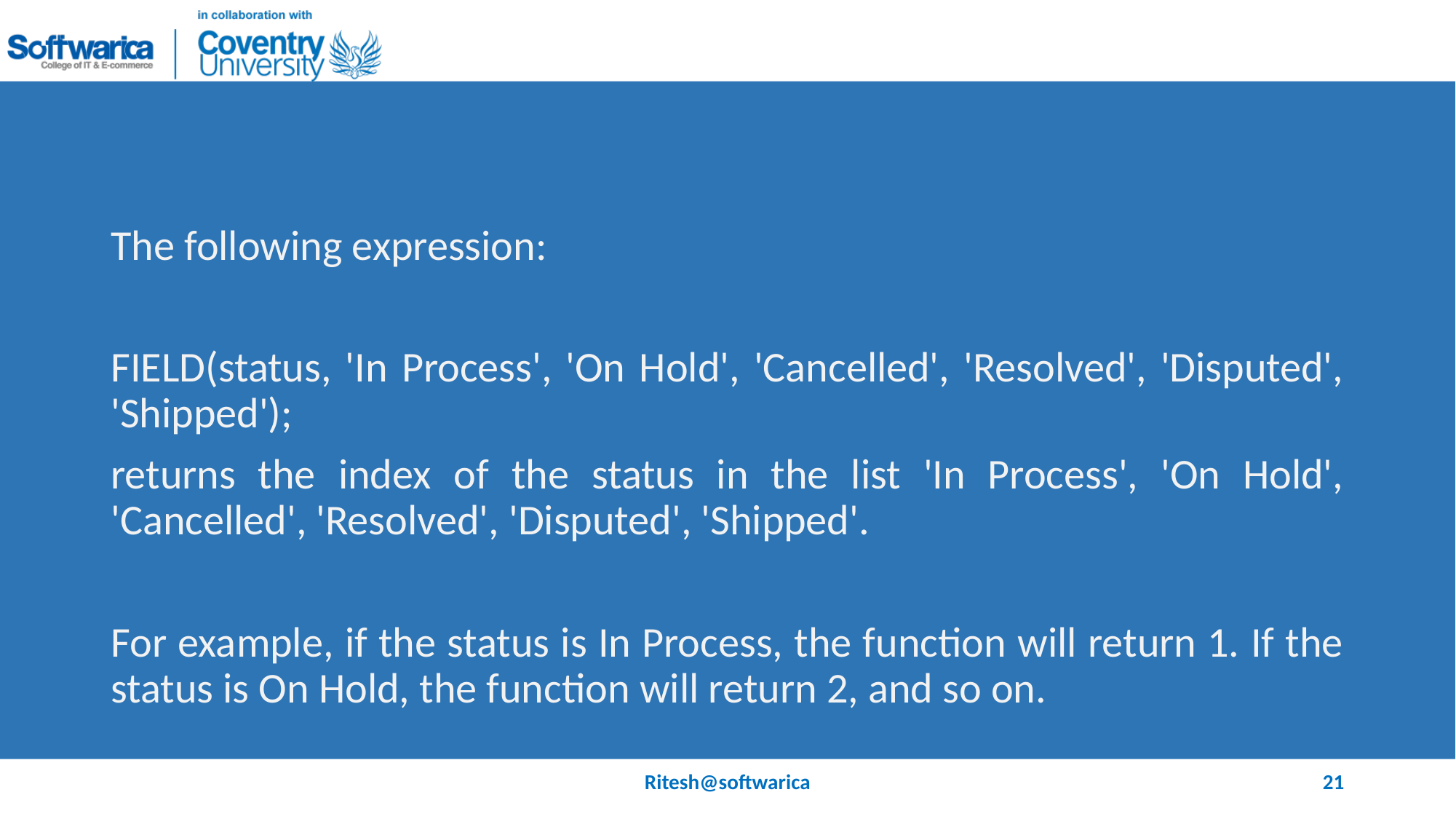

#
The following expression:

FIELD(status, 'In Process', 'On Hold', 'Cancelled', 'Resolved', 'Disputed', 'Shipped');
returns the index of the status in the list 'In Process', 'On Hold', 'Cancelled', 'Resolved', 'Disputed', 'Shipped'.

For example, if the status is In Process, the function will return 1. If the status is On Hold, the function will return 2, and so on.
Ritesh@softwarica
21